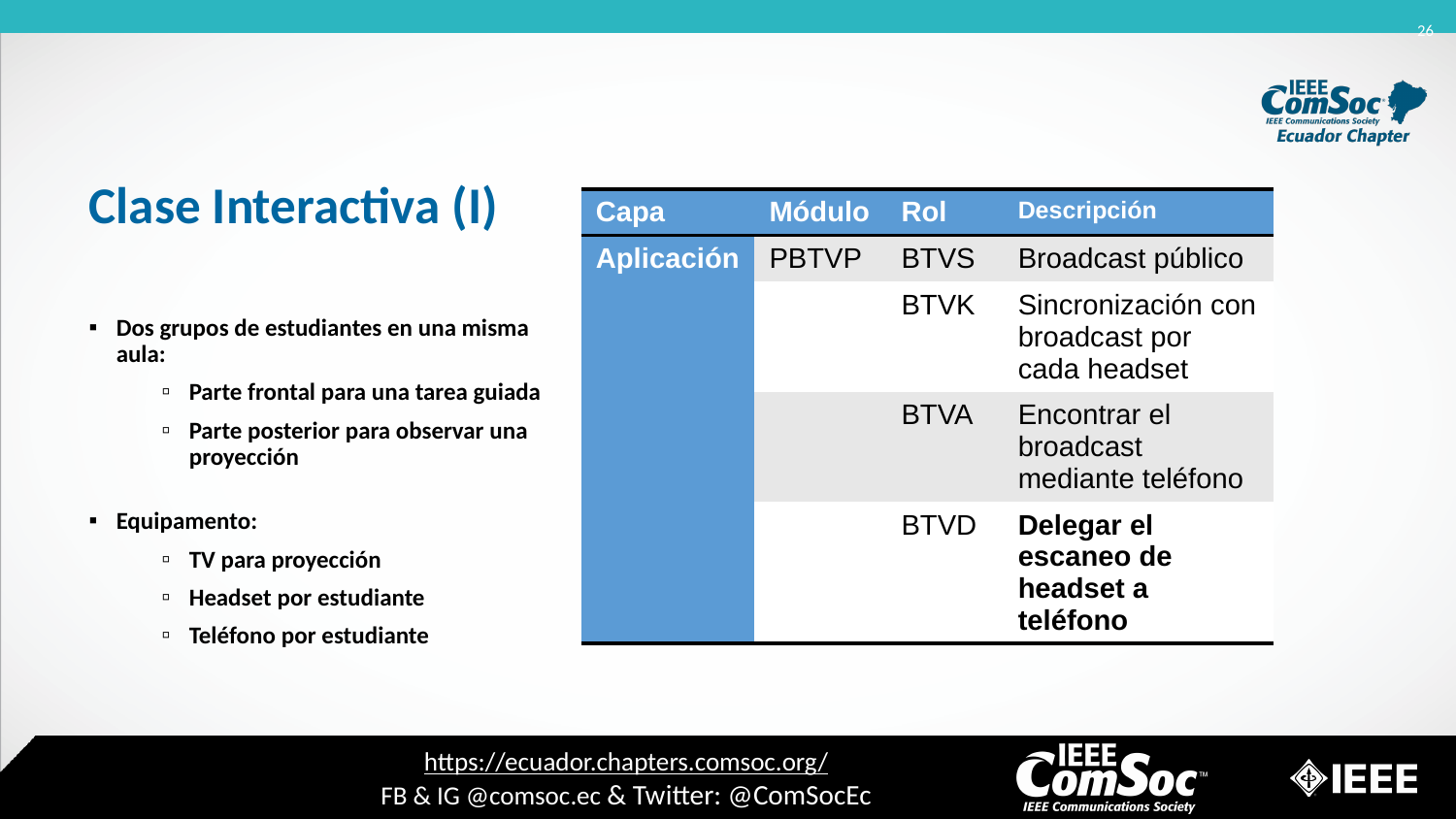

26

# Clase Interactiva (I)
| Capa | Módulo | Rol | Descripción |
| --- | --- | --- | --- |
| Aplicación | PBTVP | BTVS | Broadcast público |
|  |  | BTVK | Sincronización con broadcast por cada headset |
|  |  | BTVA | Encontrar el broadcast mediante teléfono |
|  |  | BTVD | Delegar el escaneo de headset a teléfono |

Dos grupos de estudiantes en una misma aula:
Parte frontal para una tarea guiada
Parte posterior para observar una proyección

Equipamento:
TV para proyección
Headset por estudiante
Teléfono por estudiante